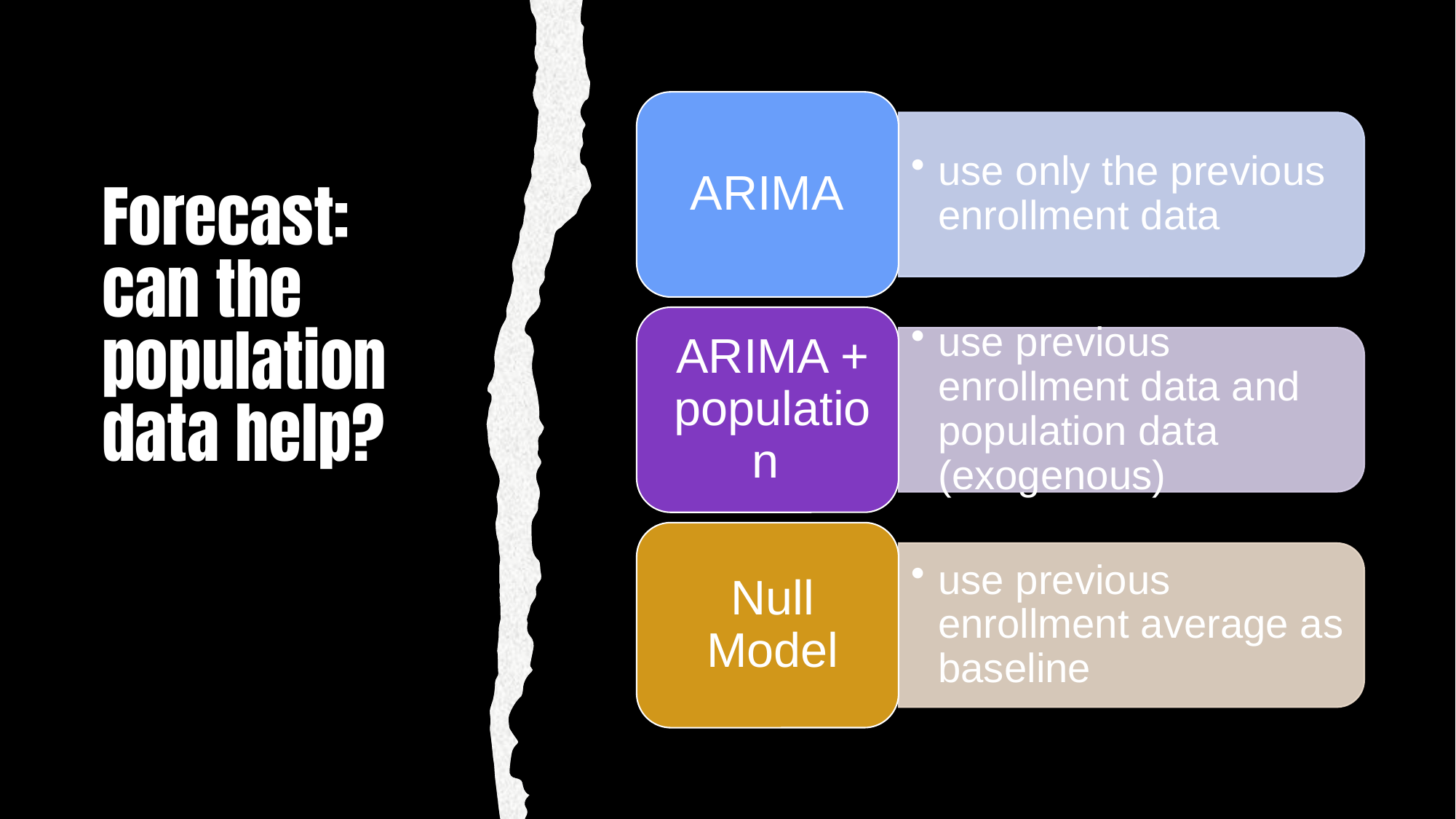

use only the previous enrollment data
ARIMA
use previous enrollment data and population data (exogenous)
ARIMA + population
use previous enrollment average as baseline
Null Model
# Forecast: can the population data help?